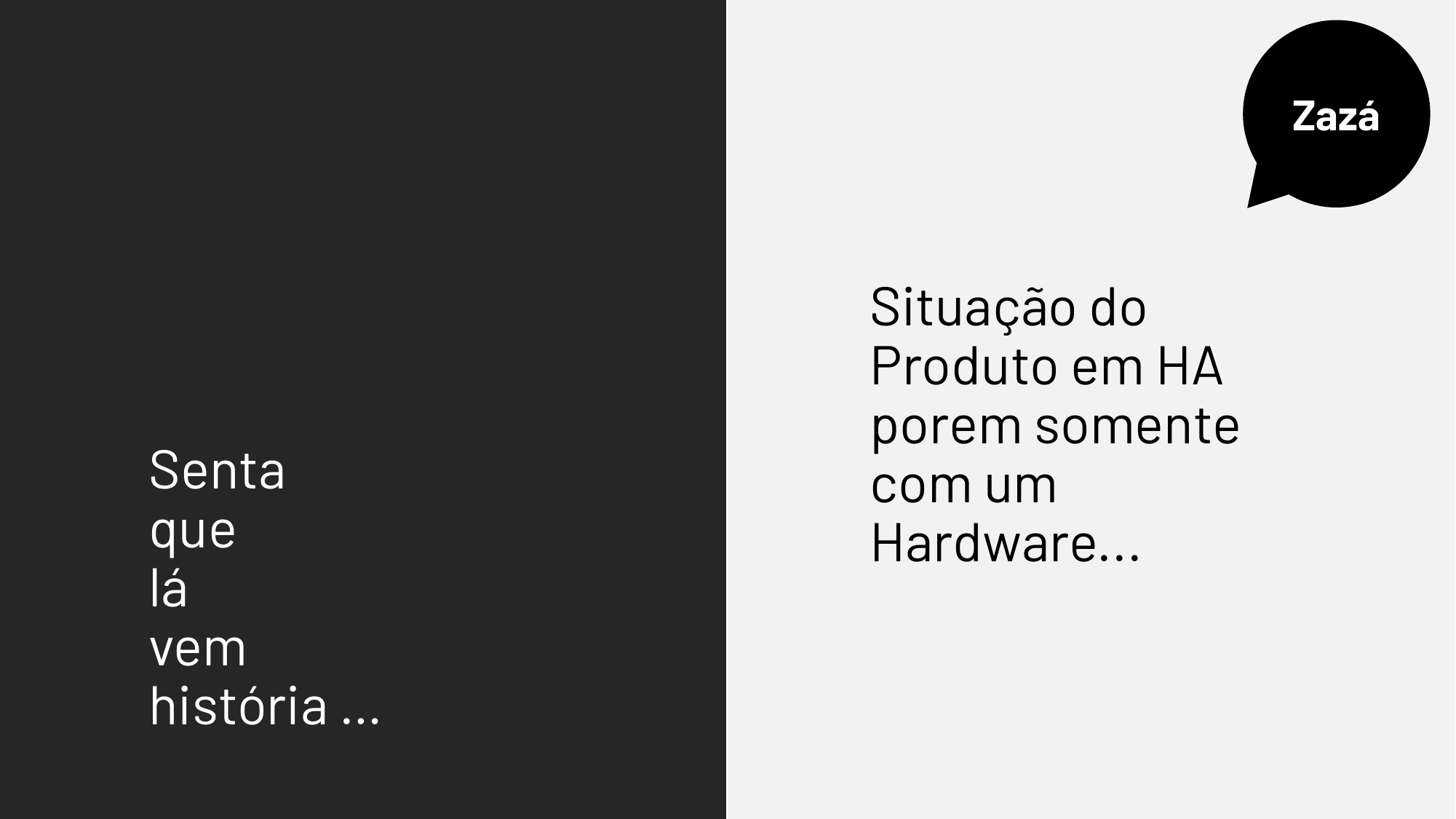

Zazá

# Senta que lá vem história …
Situação do Produto em HA porem somente com um Hardware...